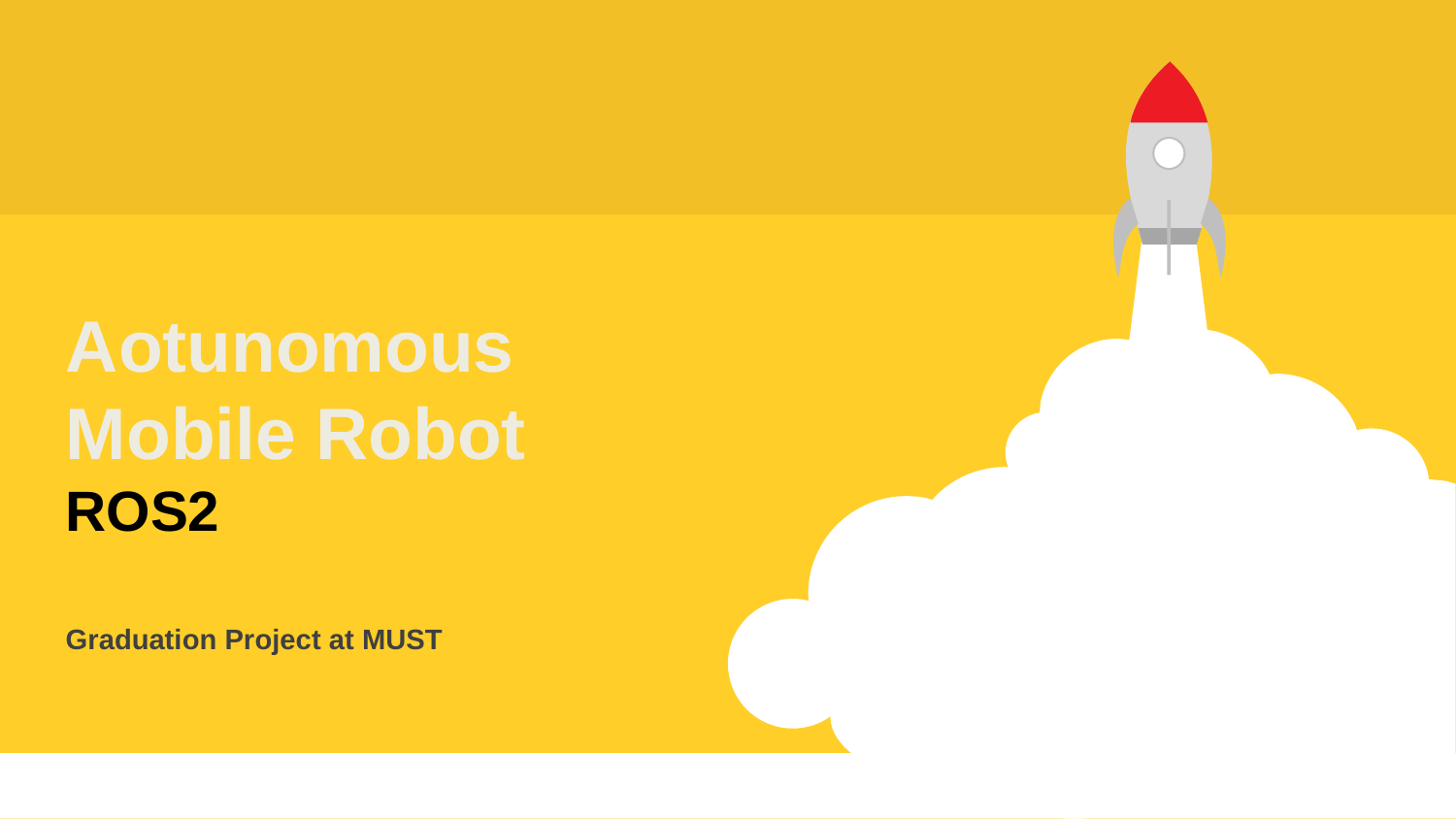

Aotunomous Mobile Robot ROS2
Graduation Project at MUST